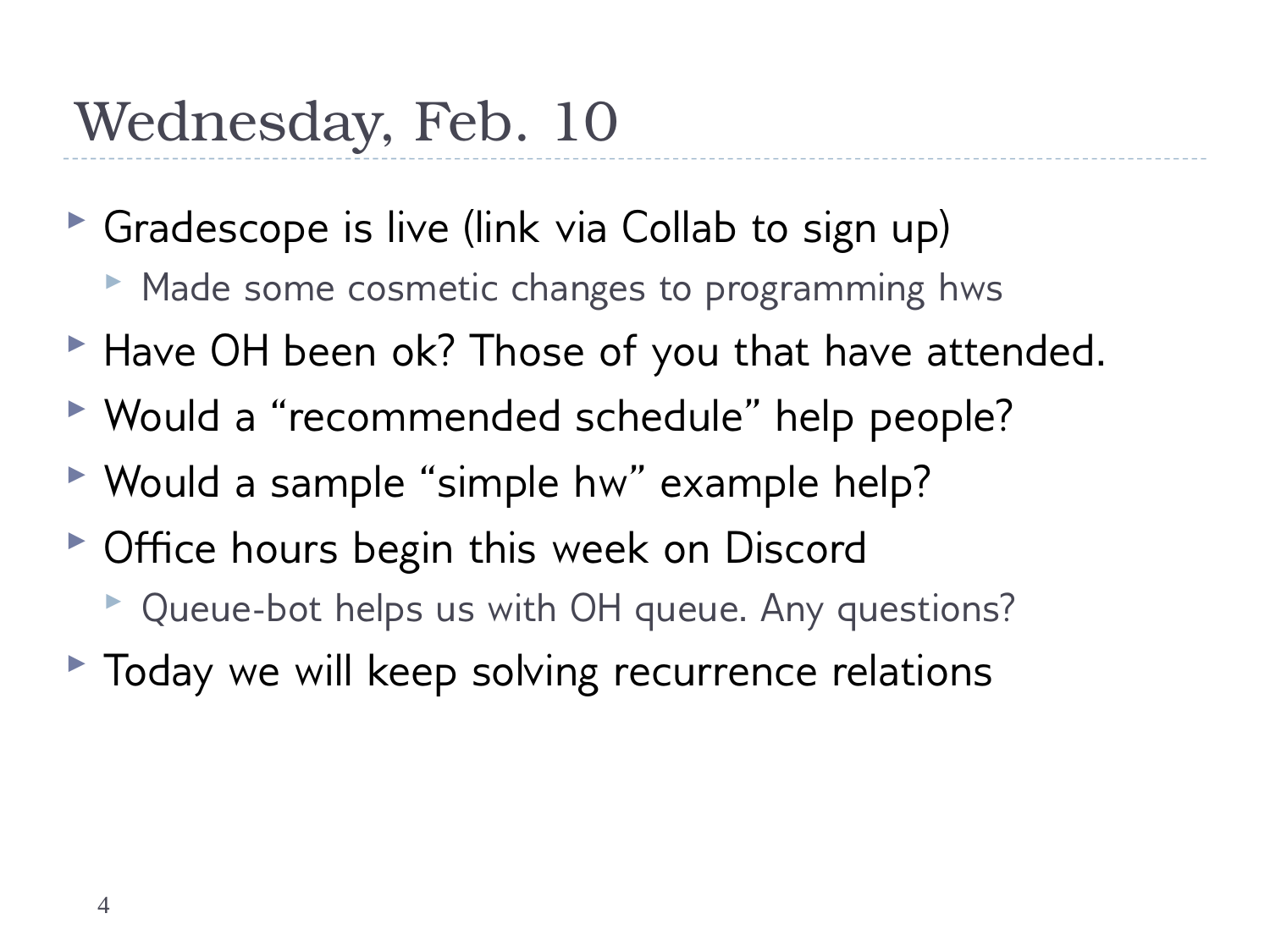

# Wednesday, Feb. 10
Gradescope is live (link via Collab to sign up)
Made some cosmetic changes to programming hws
Have OH been ok? Those of you that have attended.
Would a “recommended schedule” help people?
Would a sample “simple hw” example help?
Office hours begin this week on Discord
Queue-bot helps us with OH queue. Any questions?
Today we will keep solving recurrence relations
4